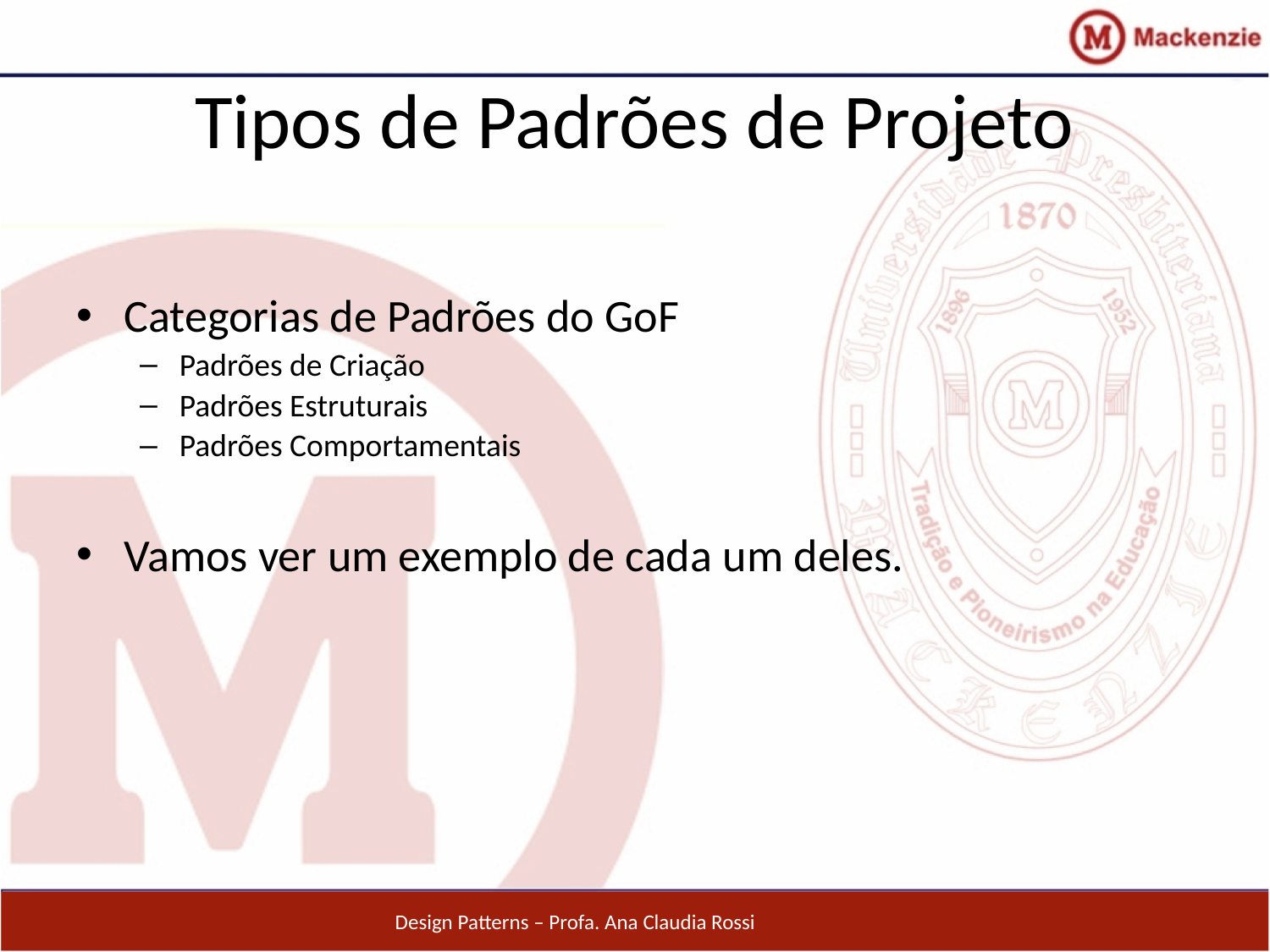

# Tipos de Padrões de Projeto

Categorias de Padrões do GoF
Padrões de Criação
Padrões Estruturais
Padrões Comportamentais

Vamos ver um exemplo de cada um deles.

Design Patterns – Profa. Ana Claudia Rossi